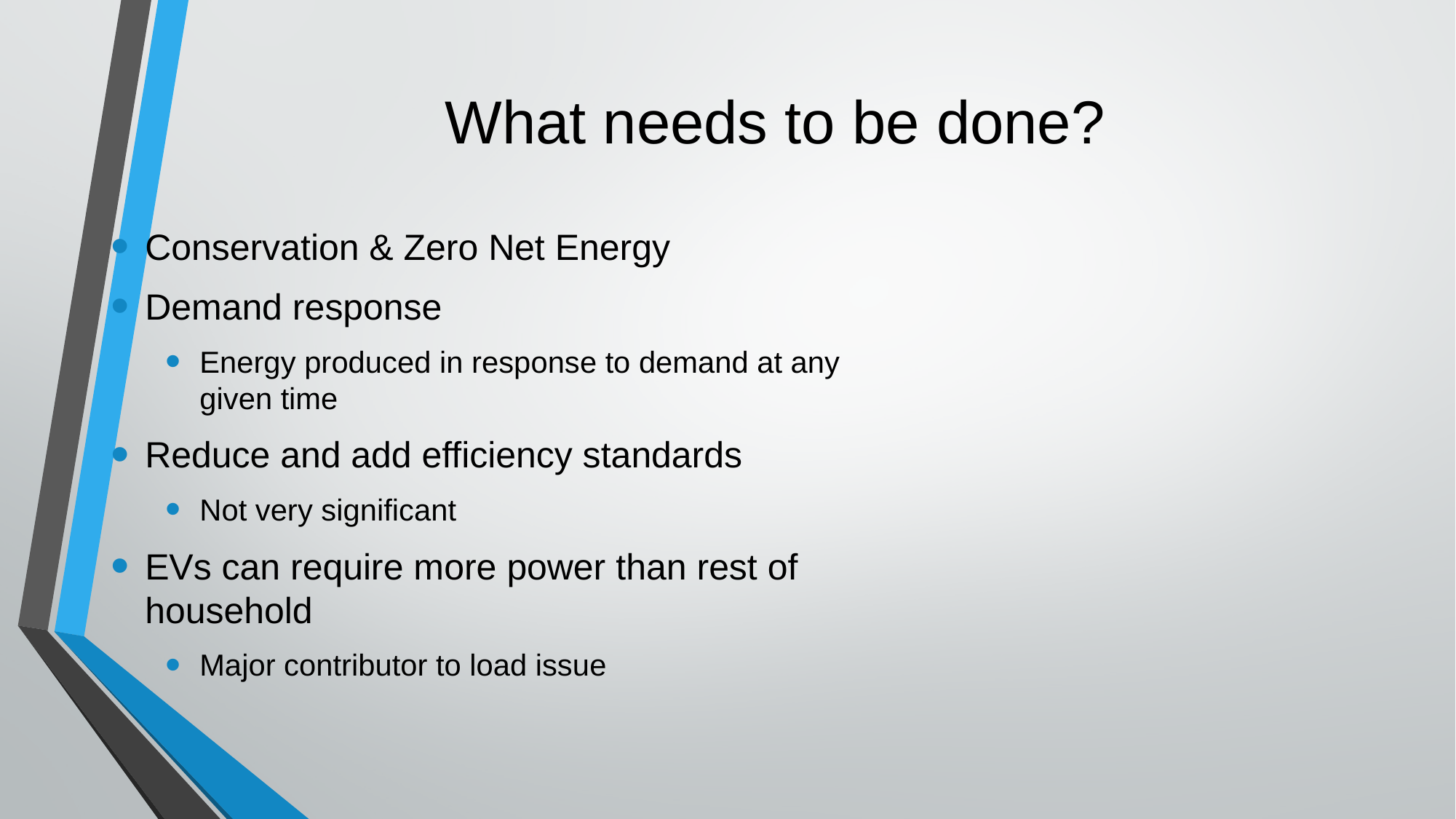

# What needs to be done?
Conservation & Zero Net Energy
Demand response
Energy produced in response to demand at any given time
Reduce and add efficiency standards
Not very significant
EVs can require more power than rest of household
Major contributor to load issue